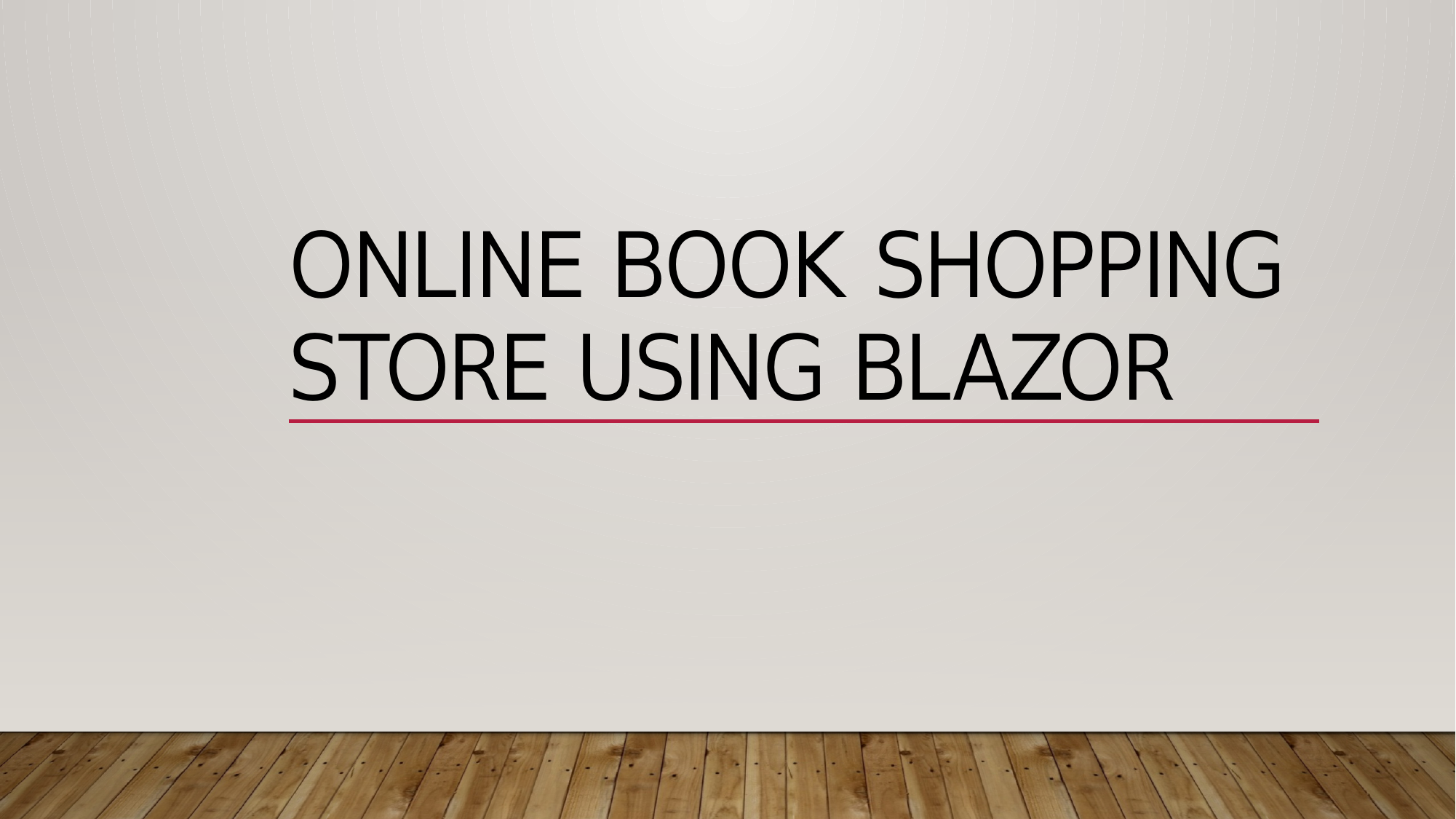

# Online Book shopping store using blazor